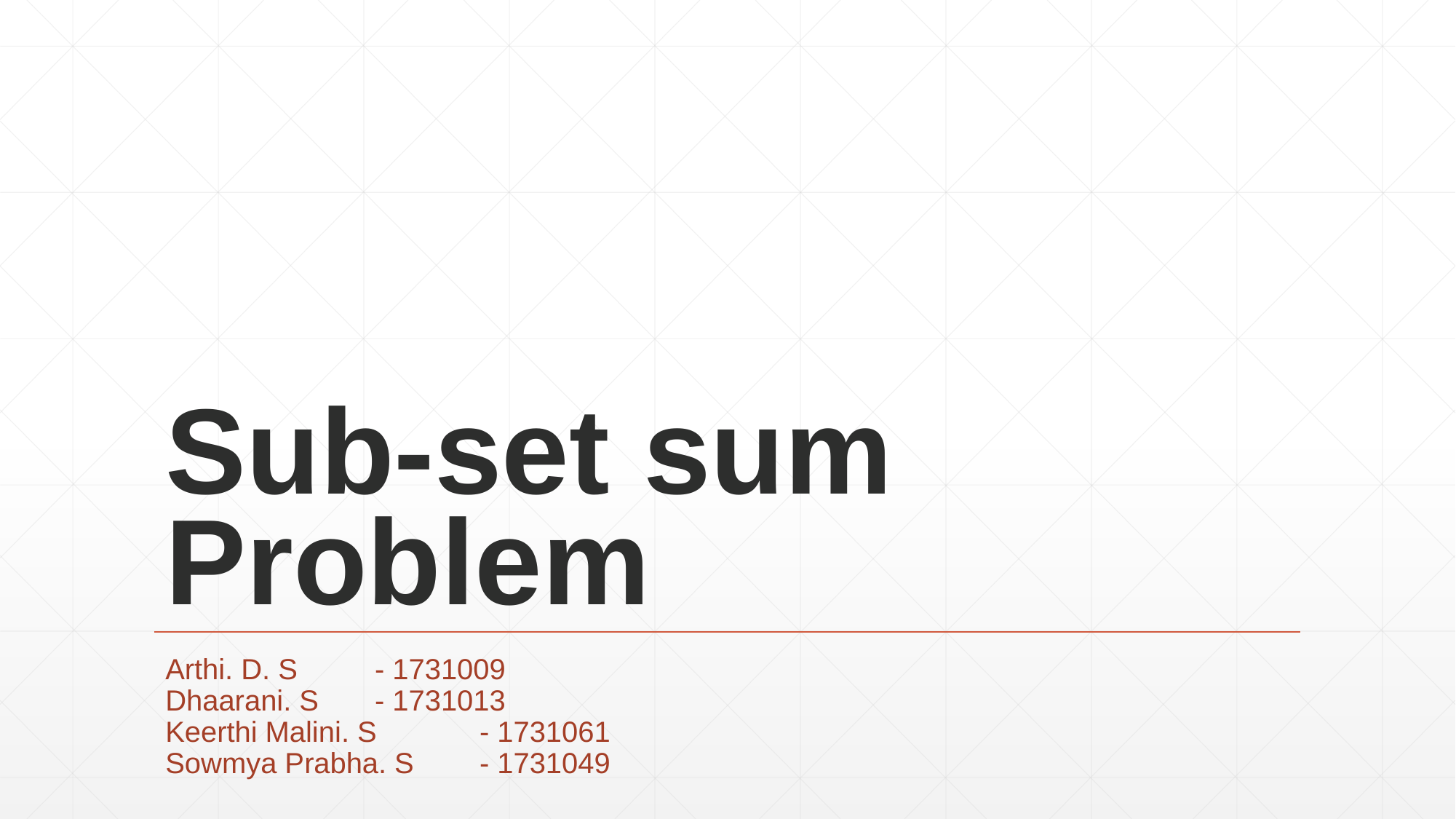

# Sub-set sum Problem
Arthi. D. S		- 1731009
Dhaarani. S		- 1731013
Keerthi Malini. S	- 1731061
Sowmya Prabha. S	- 1731049